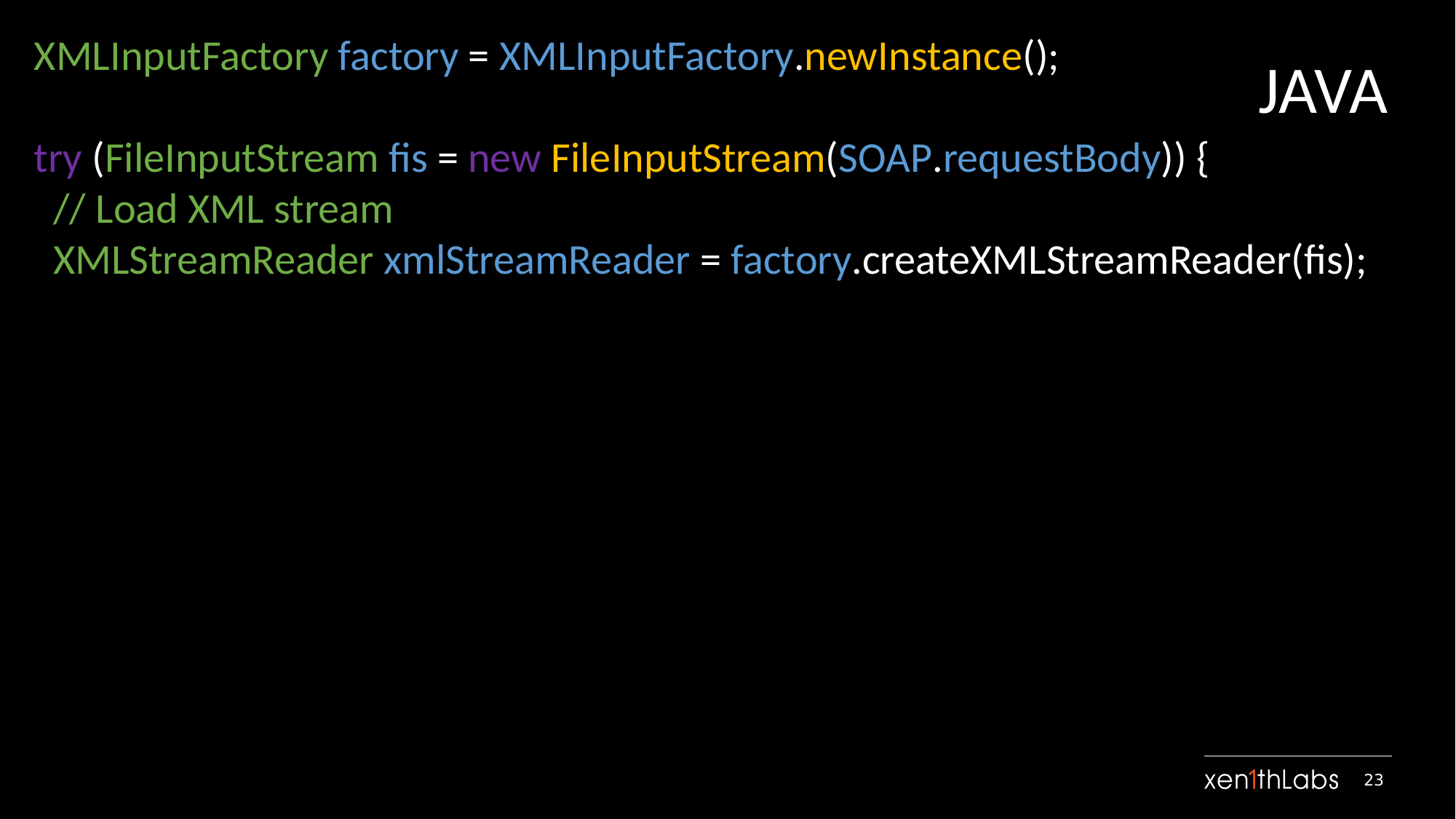

XMLInputFactory factory = XMLInputFactory.newInstance();

try (FileInputStream fis = new FileInputStream(SOAP.requestBody)) {
  // Load XML stream
  XMLStreamReader xmlStreamReader = factory.createXMLStreamReader(fis);
JAVA